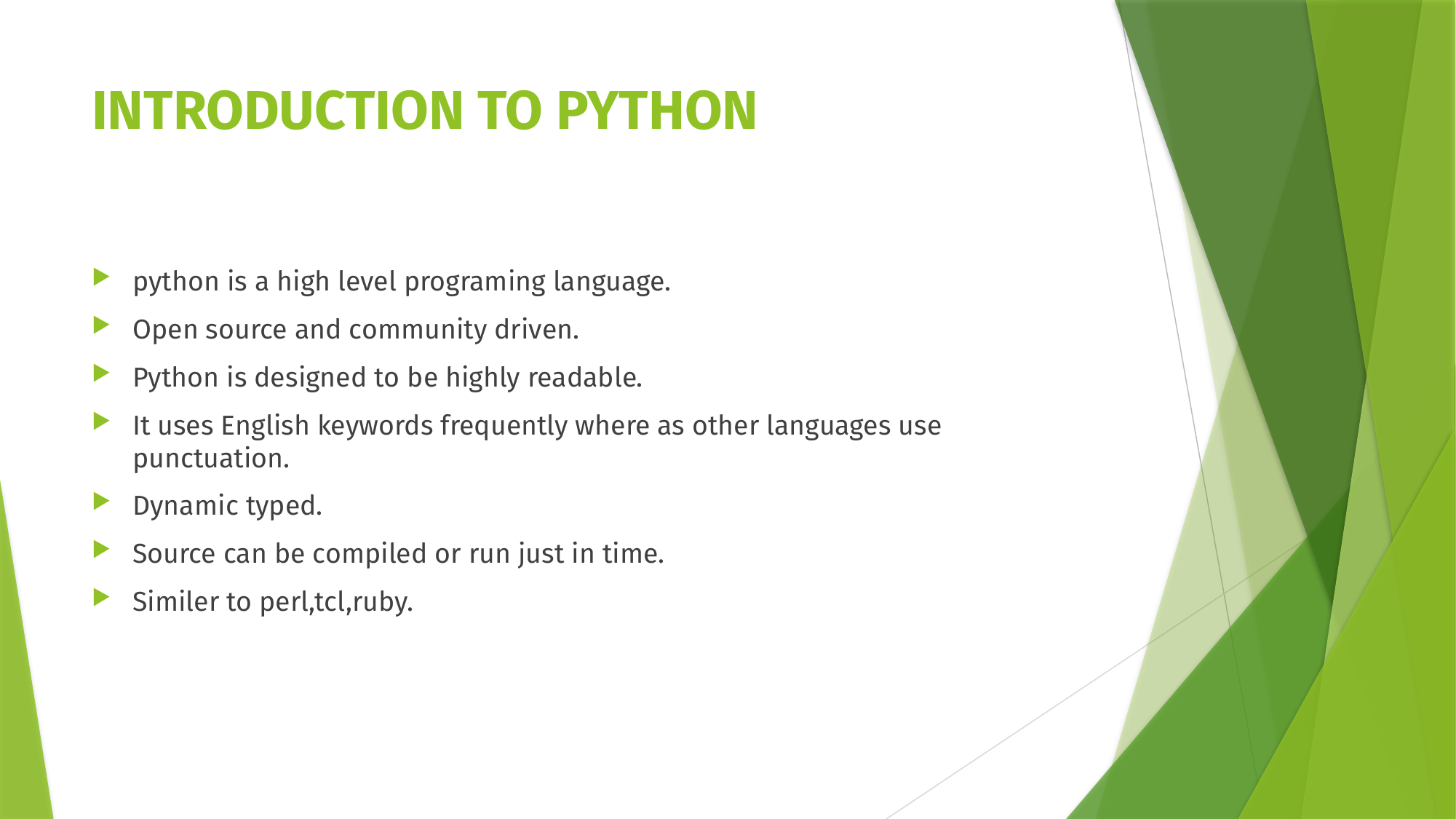

# INTRODUCTION TO PYTHON
python is a high level programing language.
Open source and community driven.
Python is designed to be highly readable.
It uses English keywords frequently where as other languages use punctuation.
Dynamic typed.
Source can be compiled or run just in time.
Similer to perl,tcl,ruby.